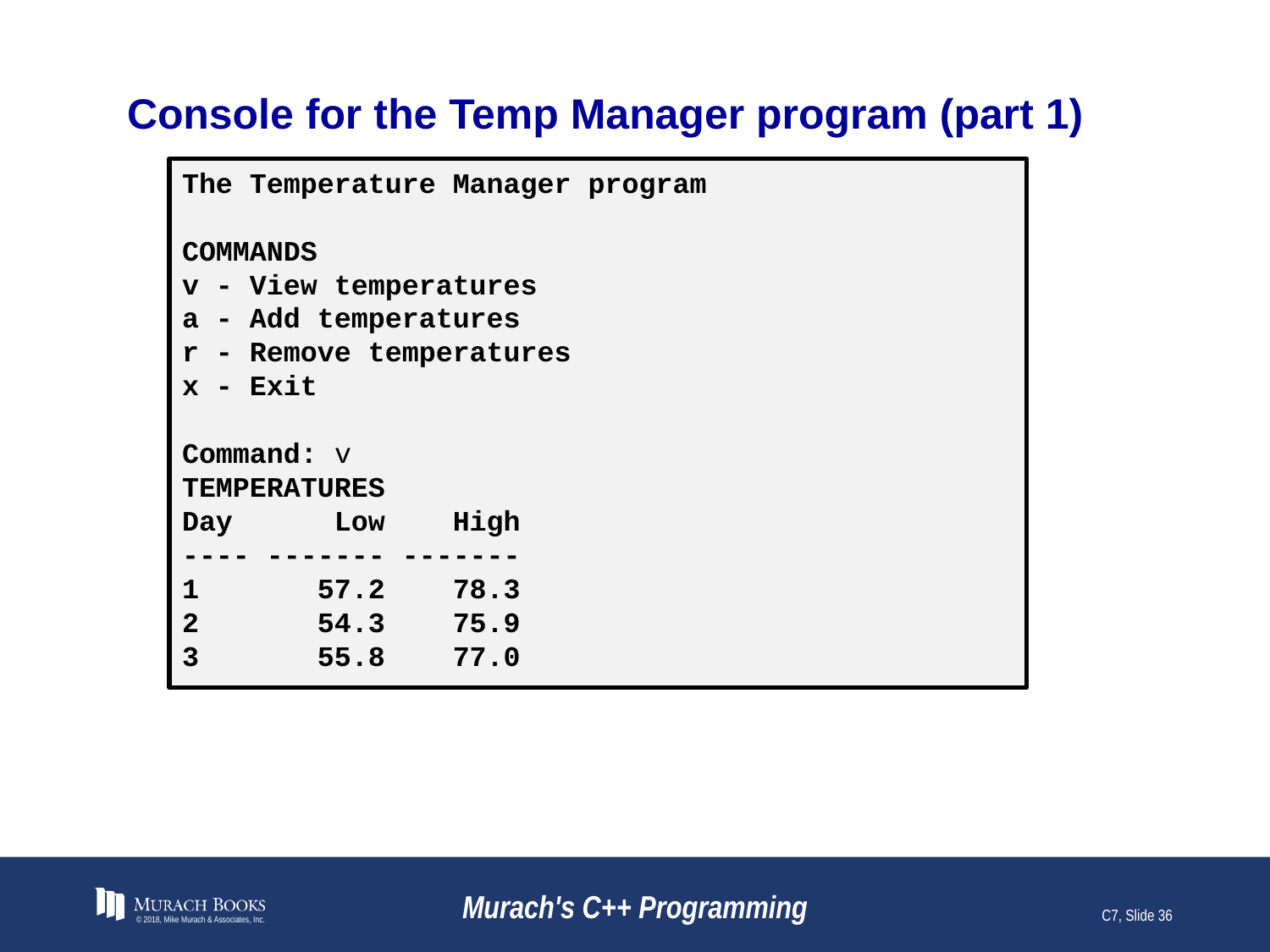

# Console for the Temp Manager program (part 1)
The Temperature Manager program

COMMANDS
v - View temperatures
a - Add temperatures
r - Remove temperatures
x - Exit

Command: v
TEMPERATURES
Day      Low    High
---- ------- -------
1       57.2    78.3
2       54.3    75.9
3       55.8    77.0

© 2018, Mike Murach & Associates, Inc.
Murach's C++ Programming

C7, Slide 36